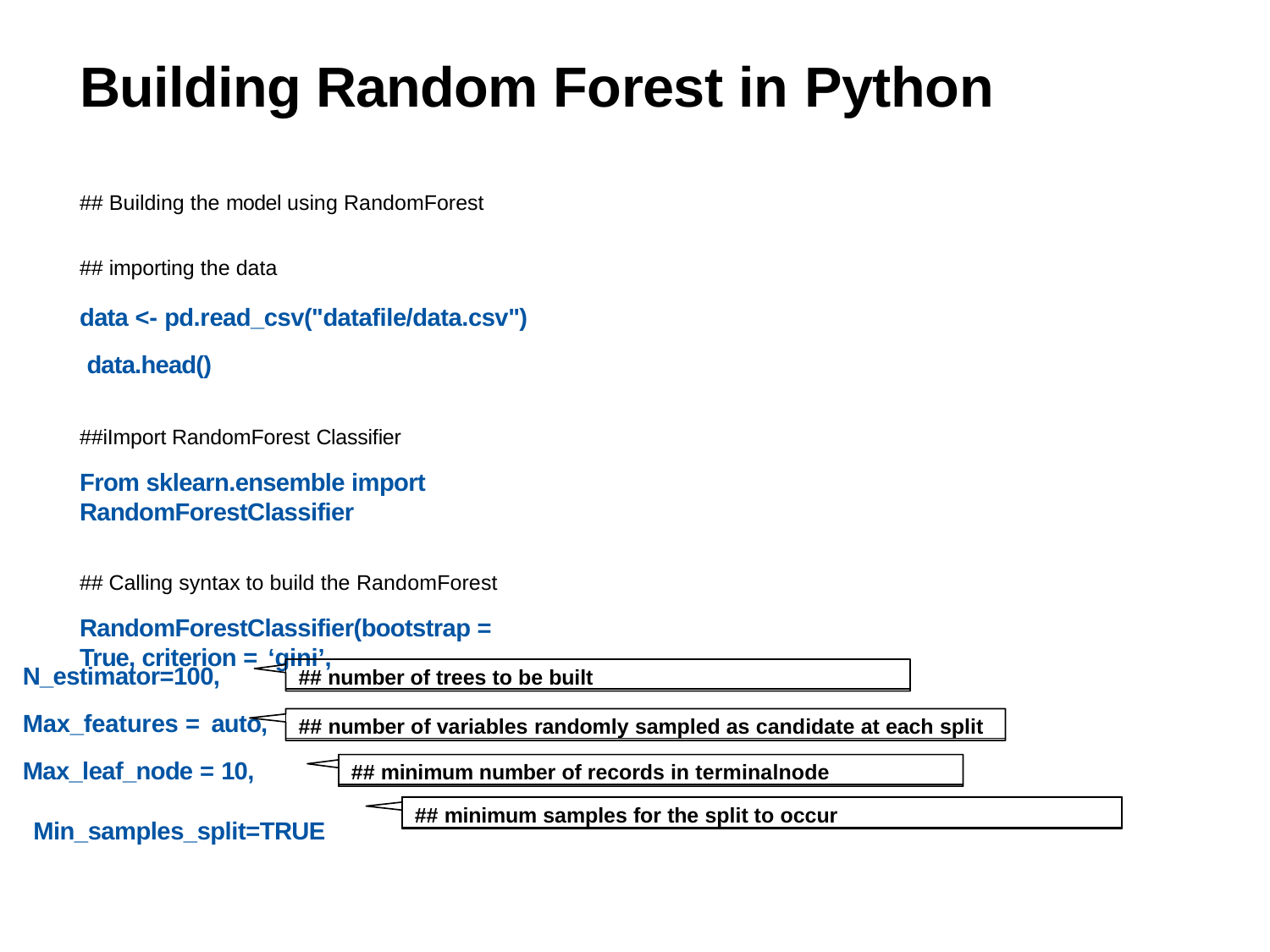

# Building Random Forest in Python
## Building the model using RandomForest

## importing the data
data <- pd.read_csv("datafile/data.csv")  data.head()

##iImport RandomForest Classifier
From sklearn.ensemble import RandomForestClassifier

## Calling syntax to build the RandomForest
RandomForestClassifier(bootstrap = True, criterion = ‘gini’,
N_estimator=100,
Max_features = auto,
Max_leaf_node = 10,

## number of trees to be built

## number of variables randomly sampled as candidate at each split

## minimum number of records in terminalnode

## minimum samples for the split to occur
Min_samples_split=TRUE